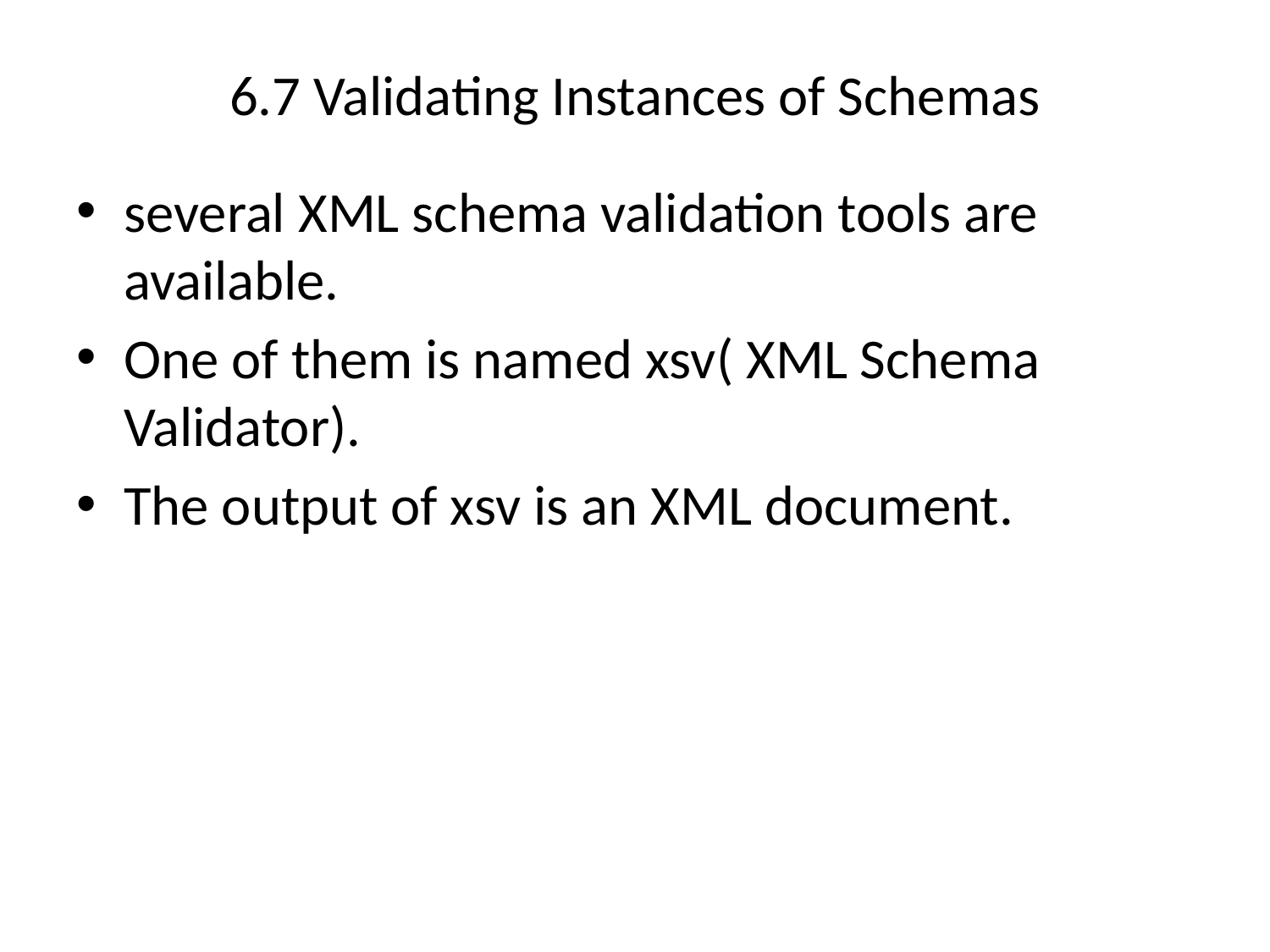

# 6.7 Validating Instances of Schemas
several XML schema validation tools are available.
One of them is named xsv( XML Schema Validator).
The output of xsv is an XML document.